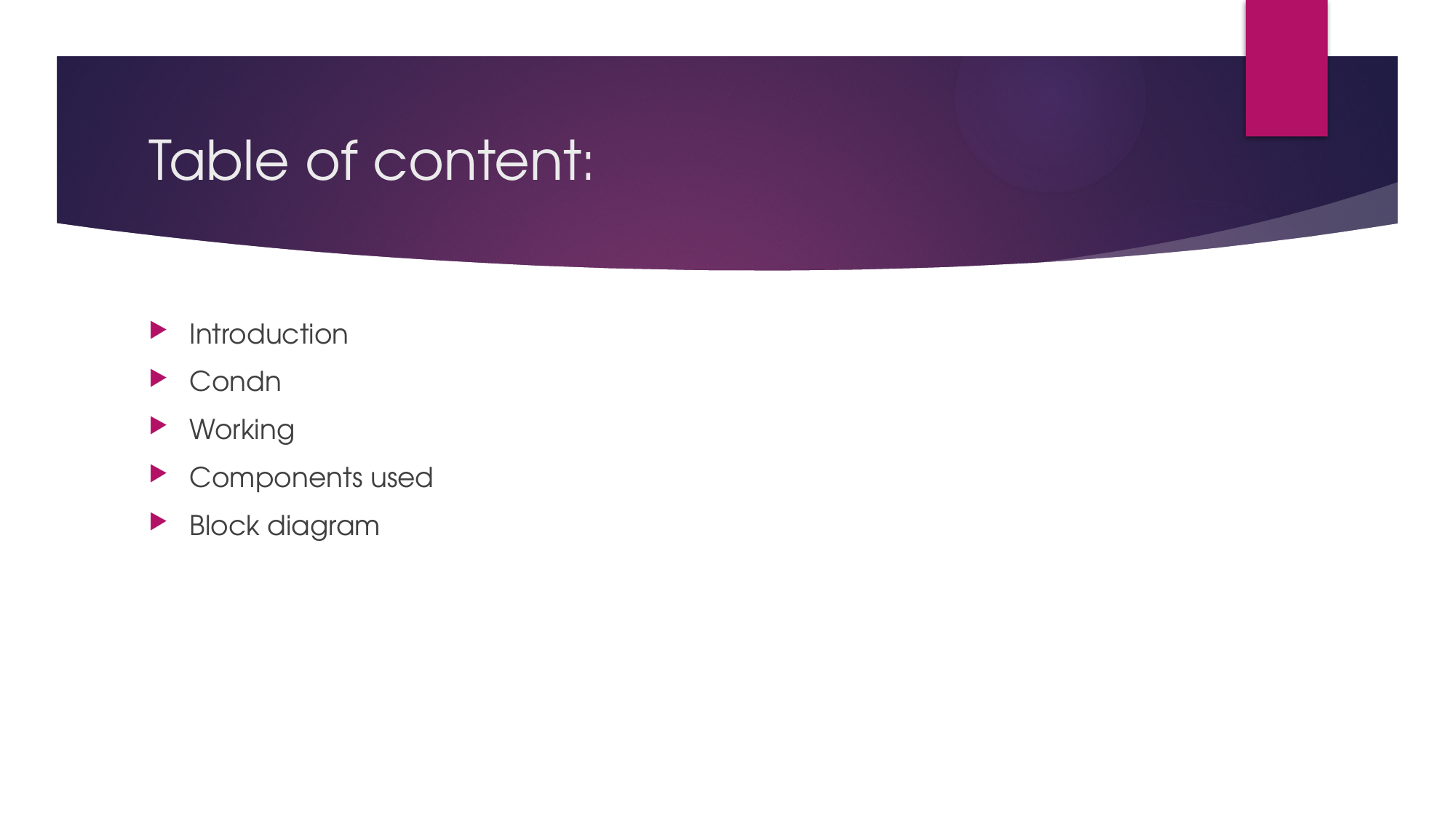

# Table of content:
Introduction
Condn
Working
Components used
Block diagram